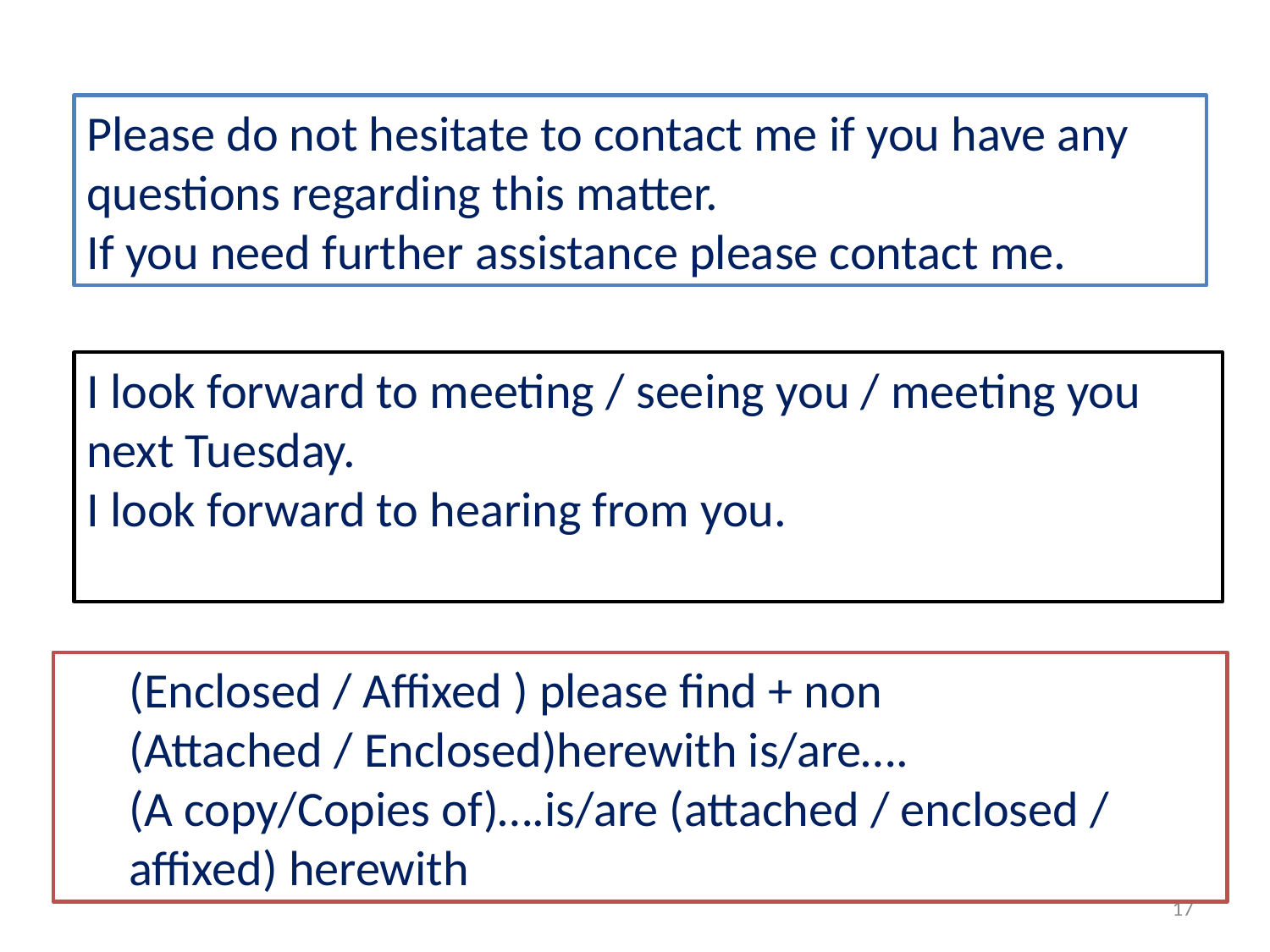

Please do not hesitate to contact me if you have any questions regarding this matter.
If you need further assistance please contact me.
I look forward to meeting / seeing you / meeting you next Tuesday.
I look forward to hearing from you.

(Enclosed / Affixed ) please find + non
(Attached / Enclosed)herewith is/are….
(A copy/Copies of)….is/are (attached / enclosed / affixed) herewith
17